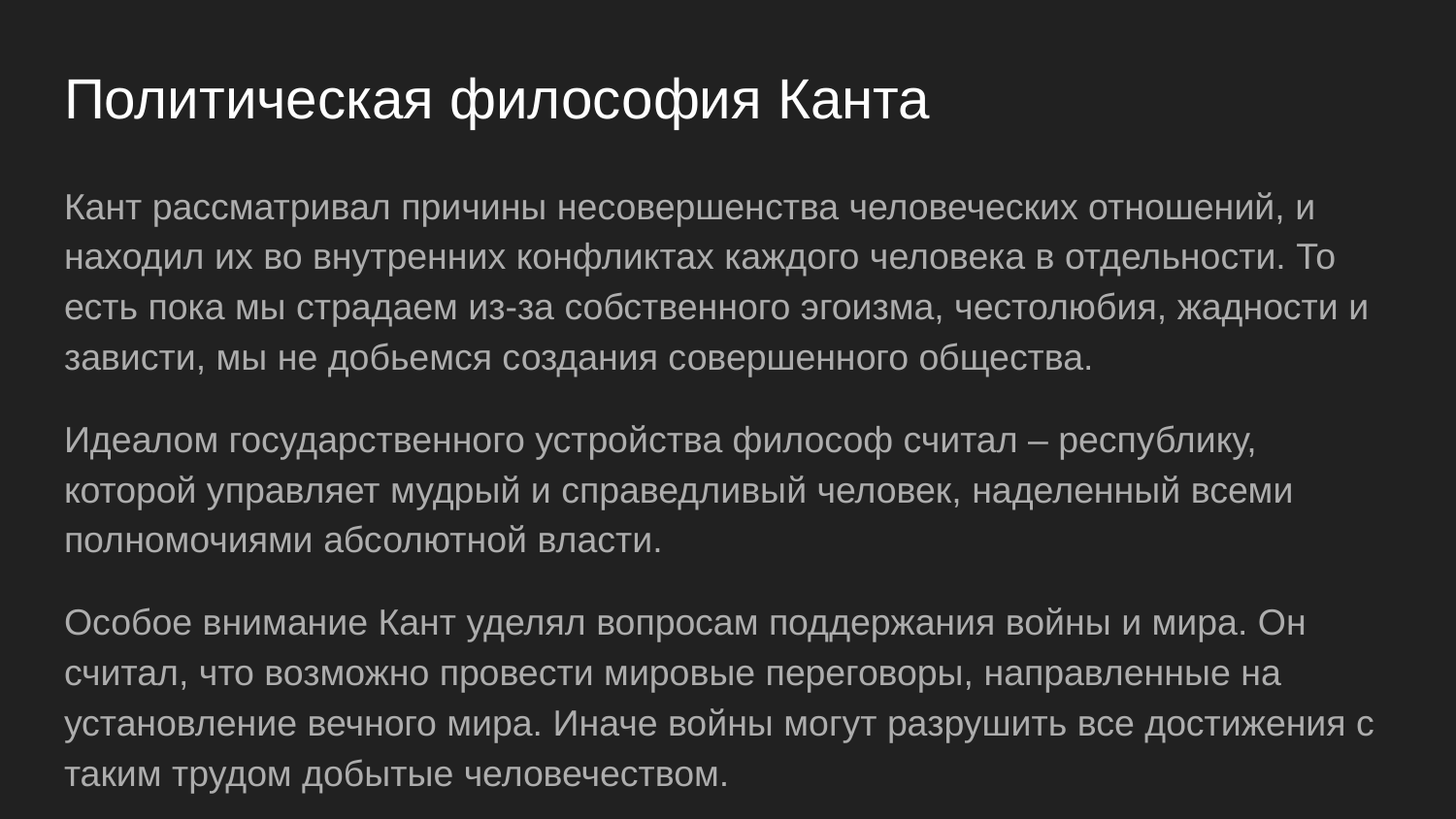

# Политическая философия Канта
Кант рассматривал причины несовершенства человеческих отношений, и находил их во внутренних конфликтах каждого человека в отдельности. То есть пока мы страдаем из-за собственного эгоизма, честолюбия, жадности и зависти, мы не добьемся создания совершенного общества.
Идеалом государственного устройства философ считал – республику, которой управляет мудрый и справедливый человек, наделенный всеми полномочиями абсолютной власти.
Особое внимание Кант уделял вопросам поддержания войны и мира. Он считал, что возможно провести мировые переговоры, направленные на установление вечного мира. Иначе войны могут разрушить все достижения с таким трудом добытые человечеством.